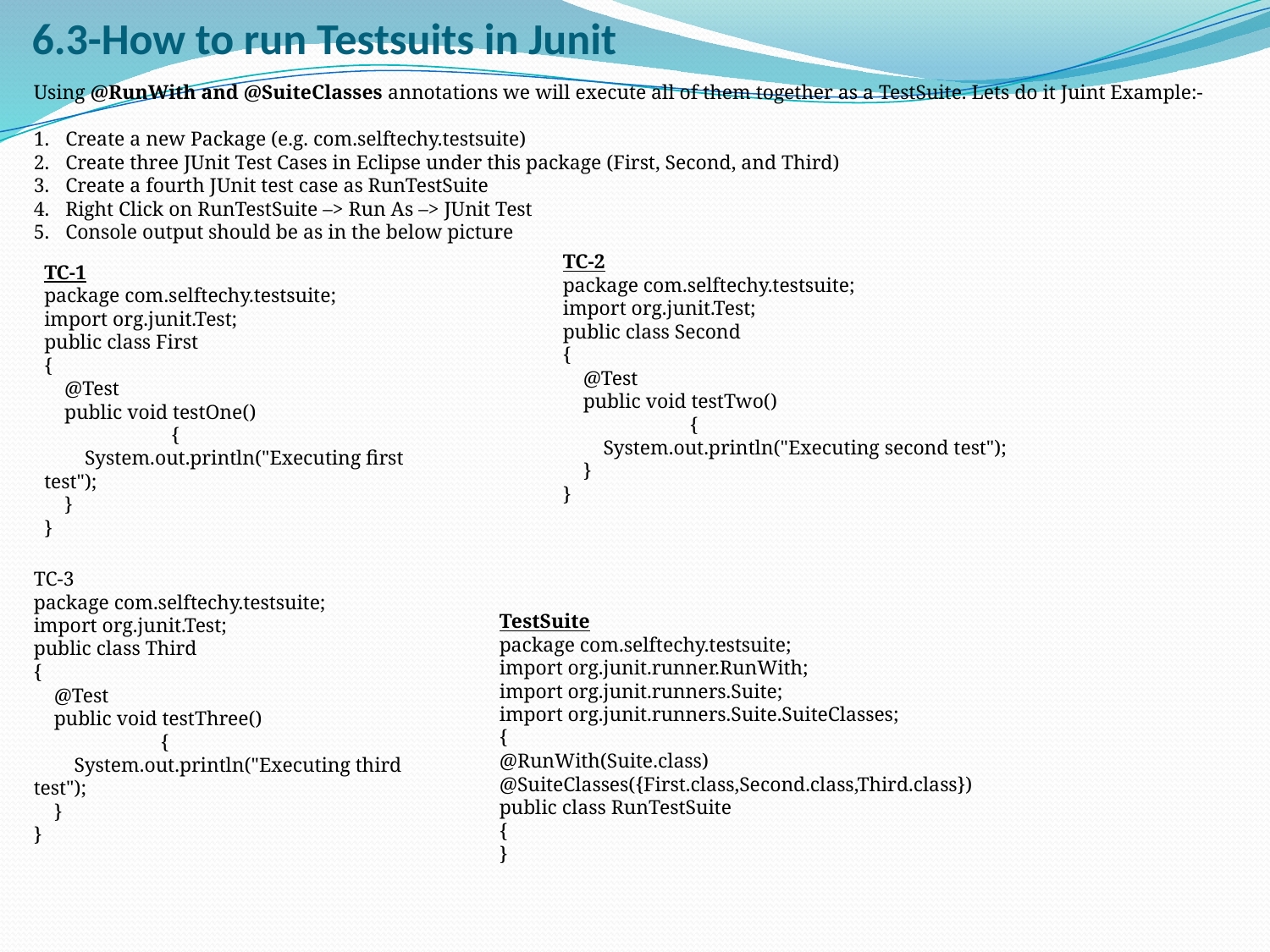

# 6.3-How to run Testsuits in Junit
Using @RunWith and @SuiteClasses annotations we will execute all of them together as a TestSuite. Lets do it Juint Example:-

Create a new Package (e.g. com.selftechy.testsuite)
Create three JUnit Test Cases in Eclipse under this package (First, Second, and Third)
Create a fourth JUnit test case as RunTestSuite
Right Click on RunTestSuite –> Run As –> JUnit Test
Console output should be as in the below picture

TC-2
package com.selftechy.testsuite;
import org.junit.Test;
public class Second
{
    @Test
    public void testTwo()
	{
        System.out.println("Executing second test");
    }
}
TC-1
package com.selftechy.testsuite;
import org.junit.Test;
public class First
{
    @Test
    public void testOne()
	{
        System.out.println("Executing first test");
    }
}
TC-3
package com.selftechy.testsuite;
import org.junit.Test;
public class Third
{
    @Test
    public void testThree()
	{
        System.out.println("Executing third test");
    }
}
TestSuite
package com.selftechy.testsuite;
import org.junit.runner.RunWith;
import org.junit.runners.Suite;
import org.junit.runners.Suite.SuiteClasses;
{
@RunWith(Suite.class)
@SuiteClasses({First.class,Second.class,Third.class})
public class RunTestSuite
{
}